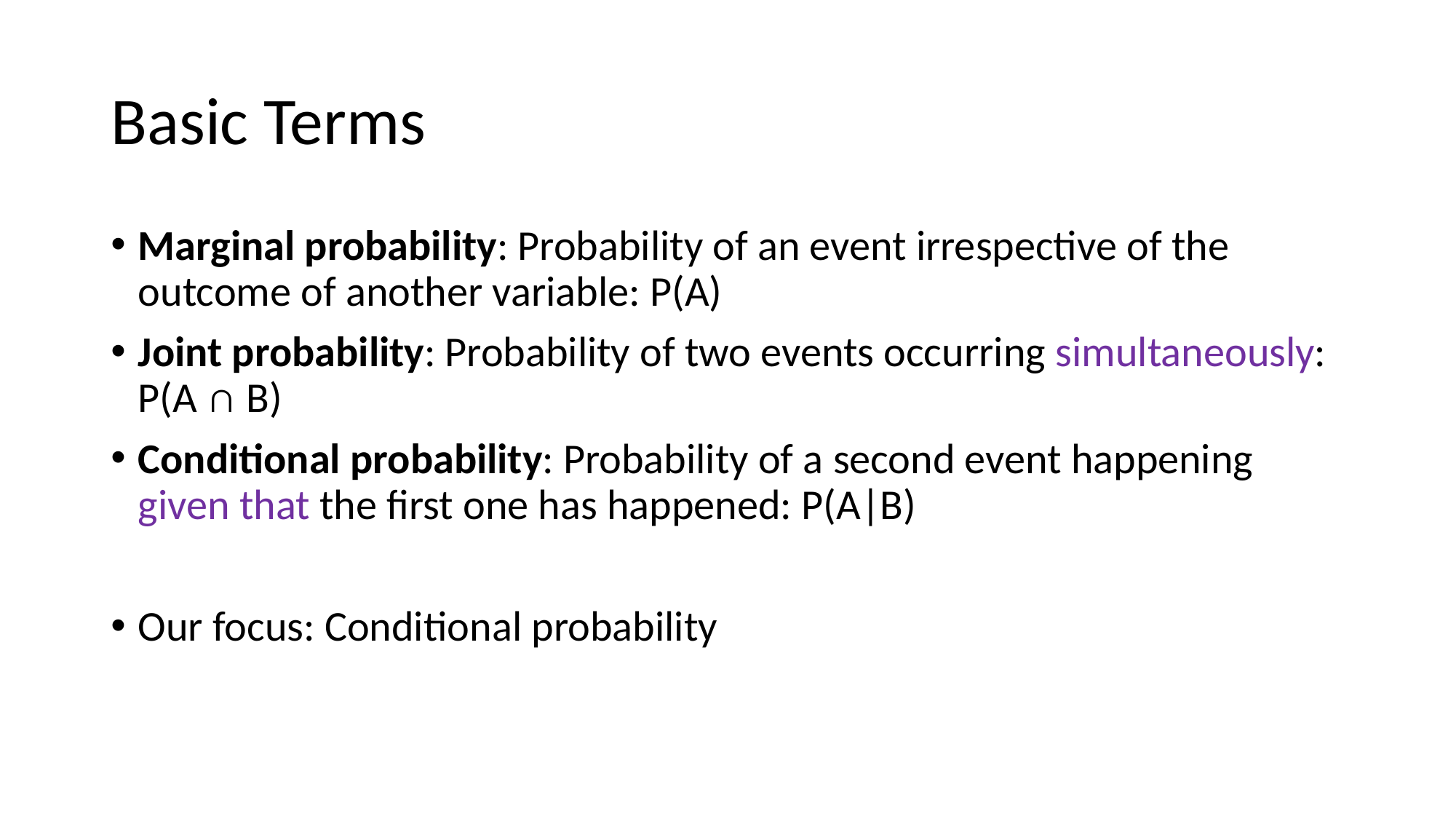

# Basic Terms
Marginal probability: Probability of an event irrespective of the outcome of another variable: P(A)
Joint probability: Probability of two events occurring simultaneously: P(A ∩ B)
Conditional probability: Probability of a second event happening given that the first one has happened: P(A|B)

Our focus: Conditional probability